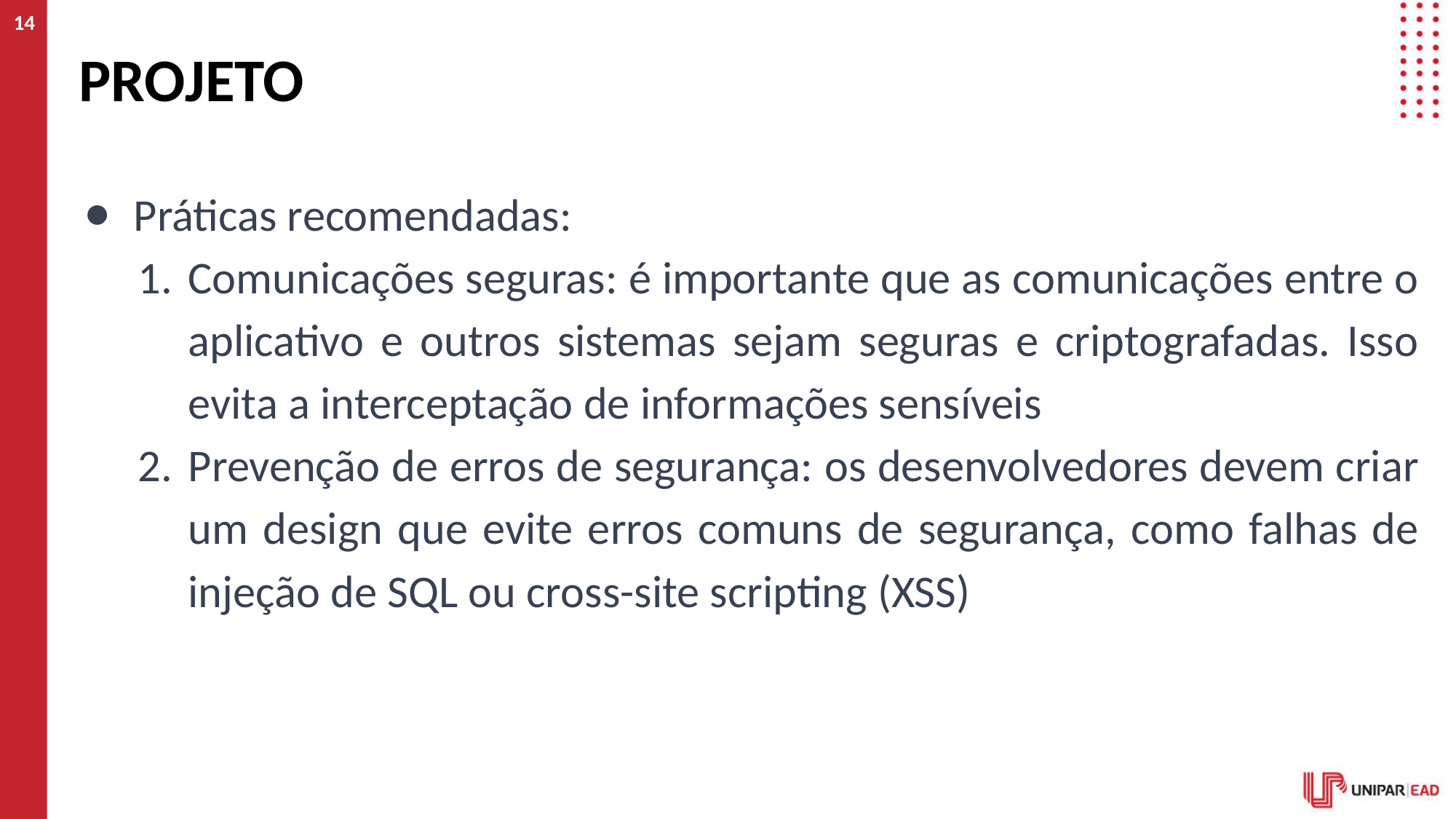

14
# PROJETO
Práticas recomendadas:
Comunicações seguras: é importante que as comunicações entre o aplicativo e outros sistemas sejam seguras e criptografadas. Isso evita a interceptação de informações sensíveis
Prevenção de erros de segurança: os desenvolvedores devem criar um design que evite erros comuns de segurança, como falhas de injeção de SQL ou cross-site scripting (XSS)